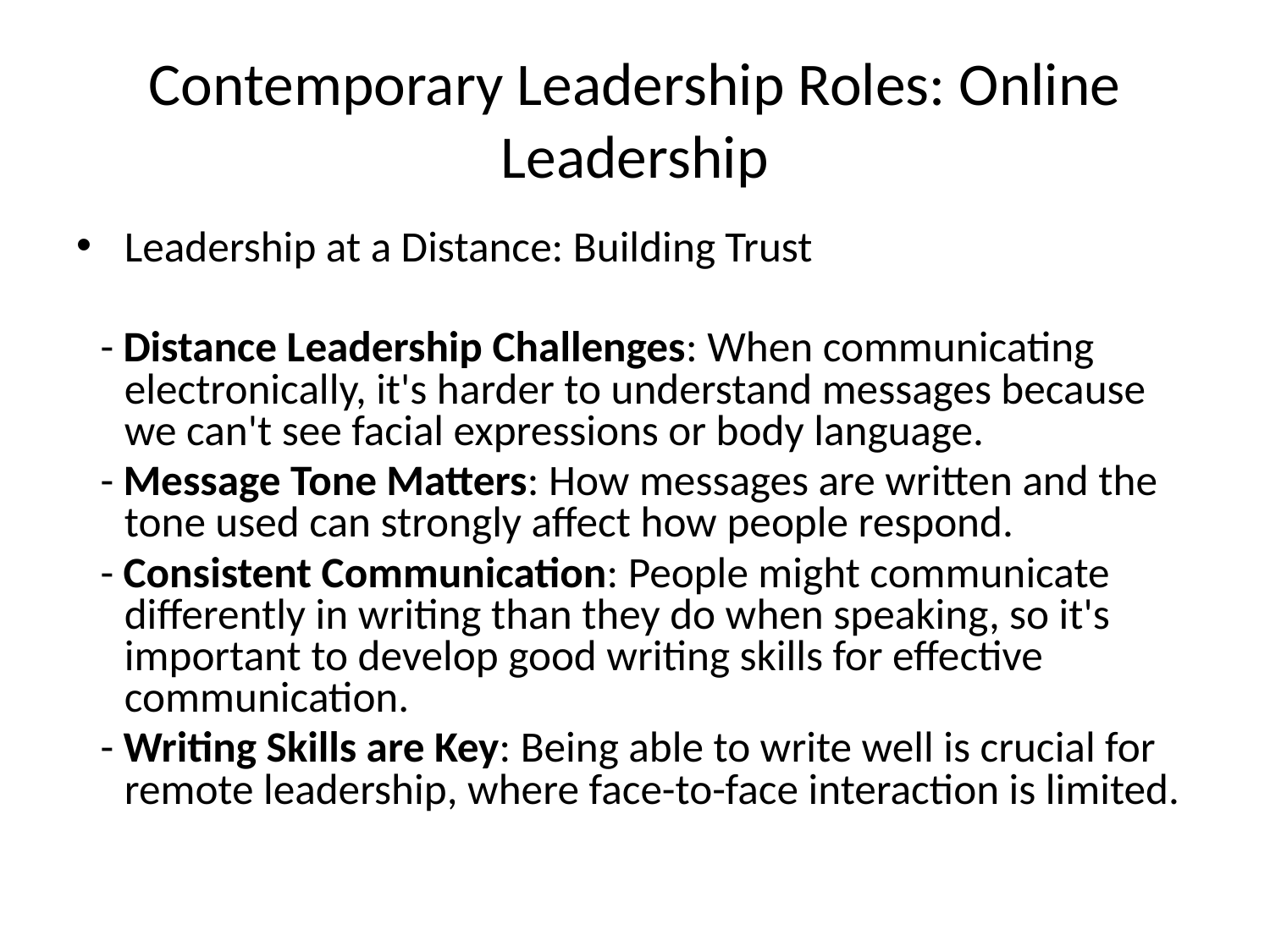

# Contemporary Leadership Roles: Online Leadership
Leadership at a Distance: Building Trust

- Distance Leadership Challenges: When communicating electronically, it's harder to understand messages because we can't see facial expressions or body language.
- Message Tone Matters: How messages are written and the tone used can strongly affect how people respond.
- Consistent Communication: People might communicate differently in writing than they do when speaking, so it's important to develop good writing skills for effective communication.
- Writing Skills are Key: Being able to write well is crucial for remote leadership, where face-to-face interaction is limited.